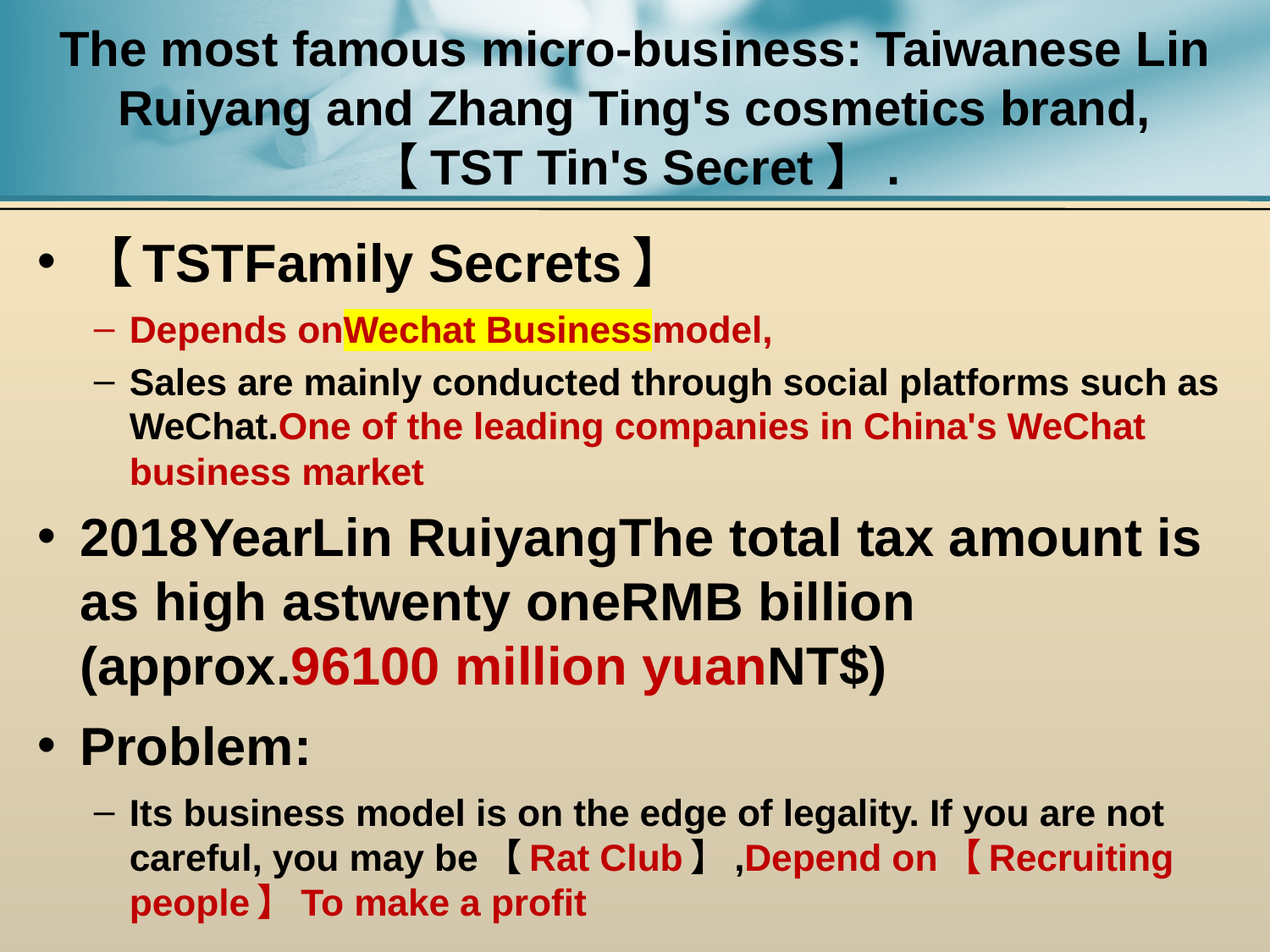

# The most famous micro-business: Taiwanese Lin Ruiyang and Zhang Ting's cosmetics brand, 【TST Tin's Secret】.
【TSTFamily Secrets】
Depends onWechat Businessmodel,
Sales are mainly conducted through social platforms such as WeChat.One of the leading companies in China's WeChat business market
2018YearLin RuiyangThe total tax amount is as high astwenty oneRMB billion (approx.96100 million yuanNT$)
Problem:
Its business model is on the edge of legality. If you are not careful, you may be【Rat Club】,Depend on【Recruiting people】To make a profit